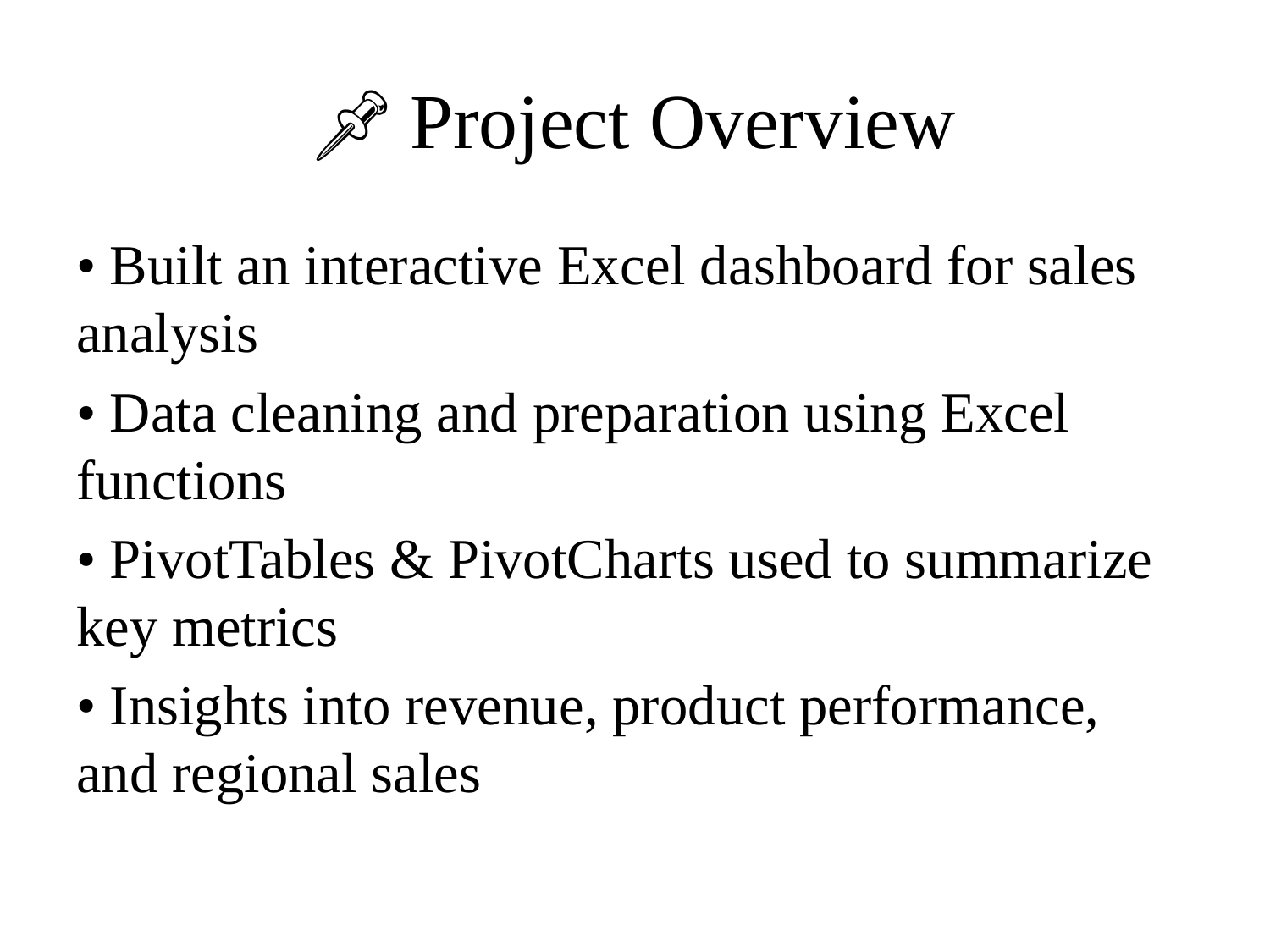

# 📌 Project Overview
• Built an interactive Excel dashboard for sales analysis
• Data cleaning and preparation using Excel functions
• PivotTables & PivotCharts used to summarize key metrics
• Insights into revenue, product performance, and regional sales